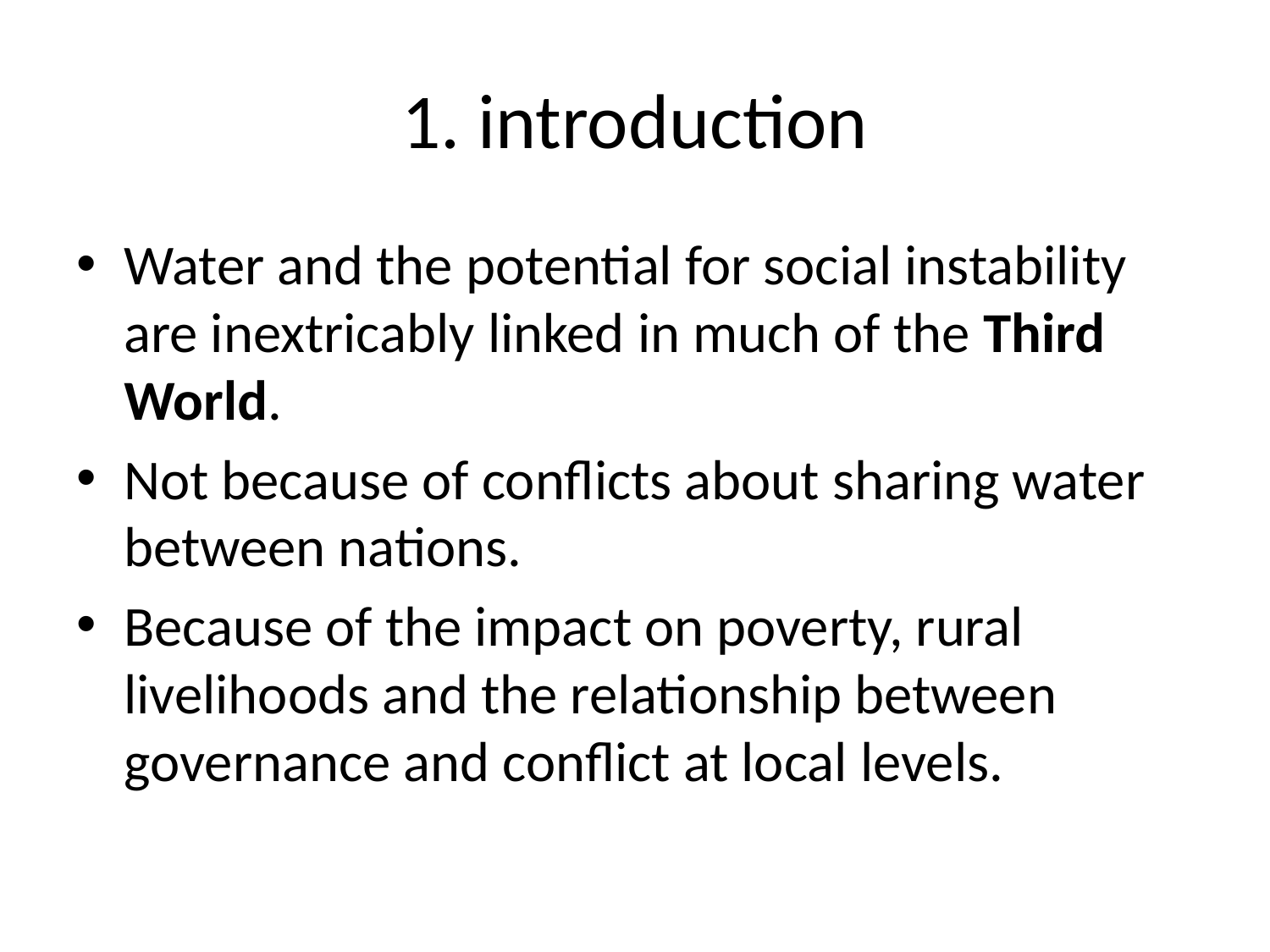

# 1. introduction
Water and the potential for social instability are inextricably linked in much of the Third World.
Not because of conflicts about sharing water between nations.
Because of the impact on poverty, rural livelihoods and the relationship between governance and conflict at local levels.